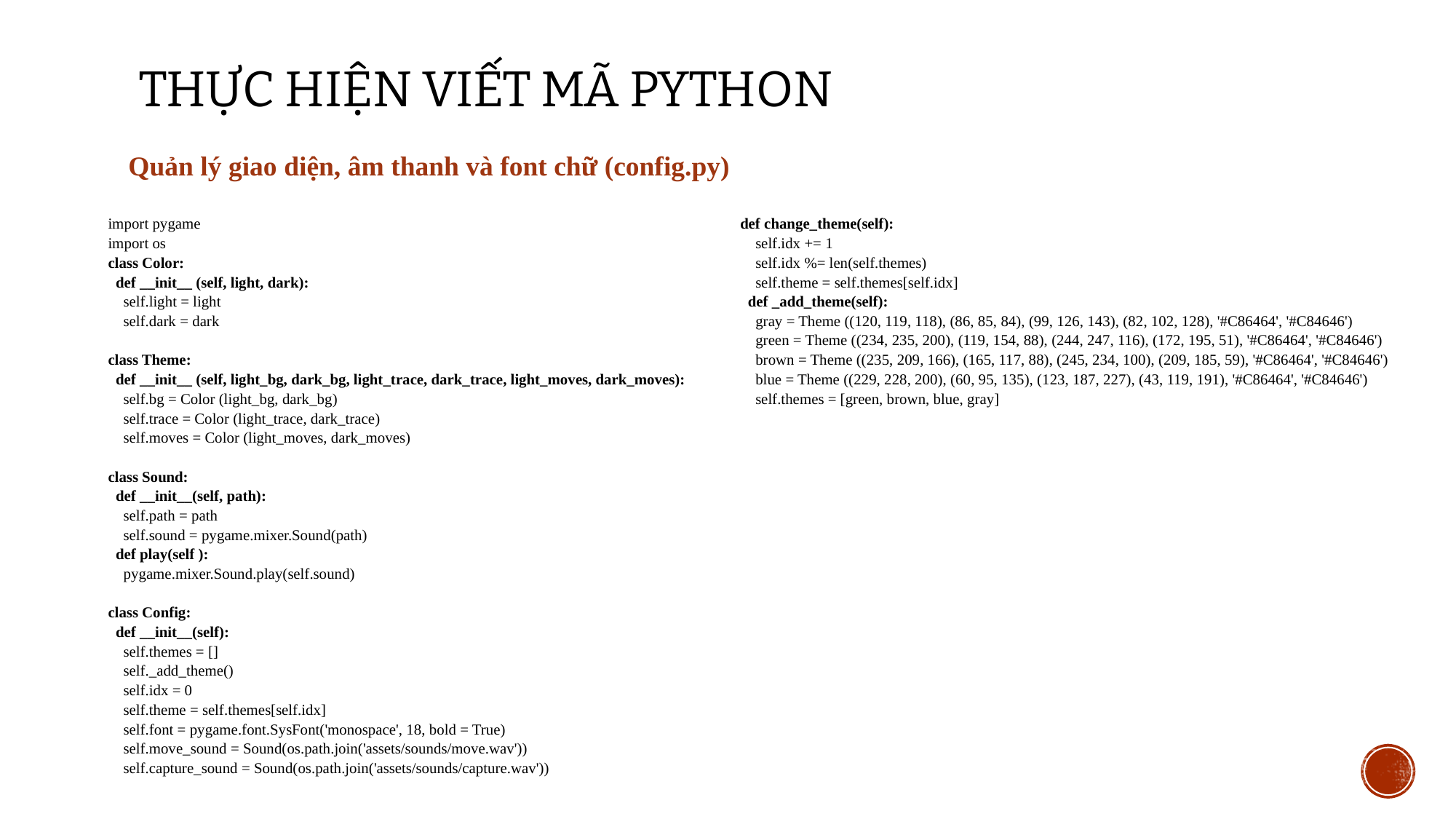

# THỰC HIỆN VIẾT MÃ PYTHON
Quản lý giao diện, âm thanh và font chữ (config.py)
import pygame
import os
class Color:
  def __init__ (self, light, dark):
    self.light = light
    self.dark = dark

class Theme:
  def __init__ (self, light_bg, dark_bg, light_trace, dark_trace, light_moves, dark_moves):
    self.bg = Color (light_bg, dark_bg)
    self.trace = Color (light_trace, dark_trace)
    self.moves = Color (light_moves, dark_moves)

class Sound:
  def __init__(self, path):
    self.path = path
    self.sound = pygame.mixer.Sound(path)
  def play(self ):
    pygame.mixer.Sound.play(self.sound)

class Config:
  def __init__(self):
    self.themes = []
    self._add_theme()
    self.idx = 0
    self.theme = self.themes[self.idx]
    self.font = pygame.font.SysFont('monospace', 18, bold = True)
    self.move_sound = Sound(os.path.join('assets/sounds/move.wav'))
    self.capture_sound = Sound(os.path.join('assets/sounds/capture.wav'))

def change_theme(self):
    self.idx += 1
    self.idx %= len(self.themes)
    self.theme = self.themes[self.idx]
  def _add_theme(self):
    gray = Theme ((120, 119, 118), (86, 85, 84), (99, 126, 143), (82, 102, 128), '#C86464', '#C84646')
    green = Theme ((234, 235, 200), (119, 154, 88), (244, 247, 116), (172, 195, 51), '#C86464', '#C84646')
    brown = Theme ((235, 209, 166), (165, 117, 88), (245, 234, 100), (209, 185, 59), '#C86464', '#C84646')
    blue = Theme ((229, 228, 200), (60, 95, 135), (123, 187, 227), (43, 119, 191), '#C86464', '#C84646')
    self.themes = [green, brown, blue, gray]